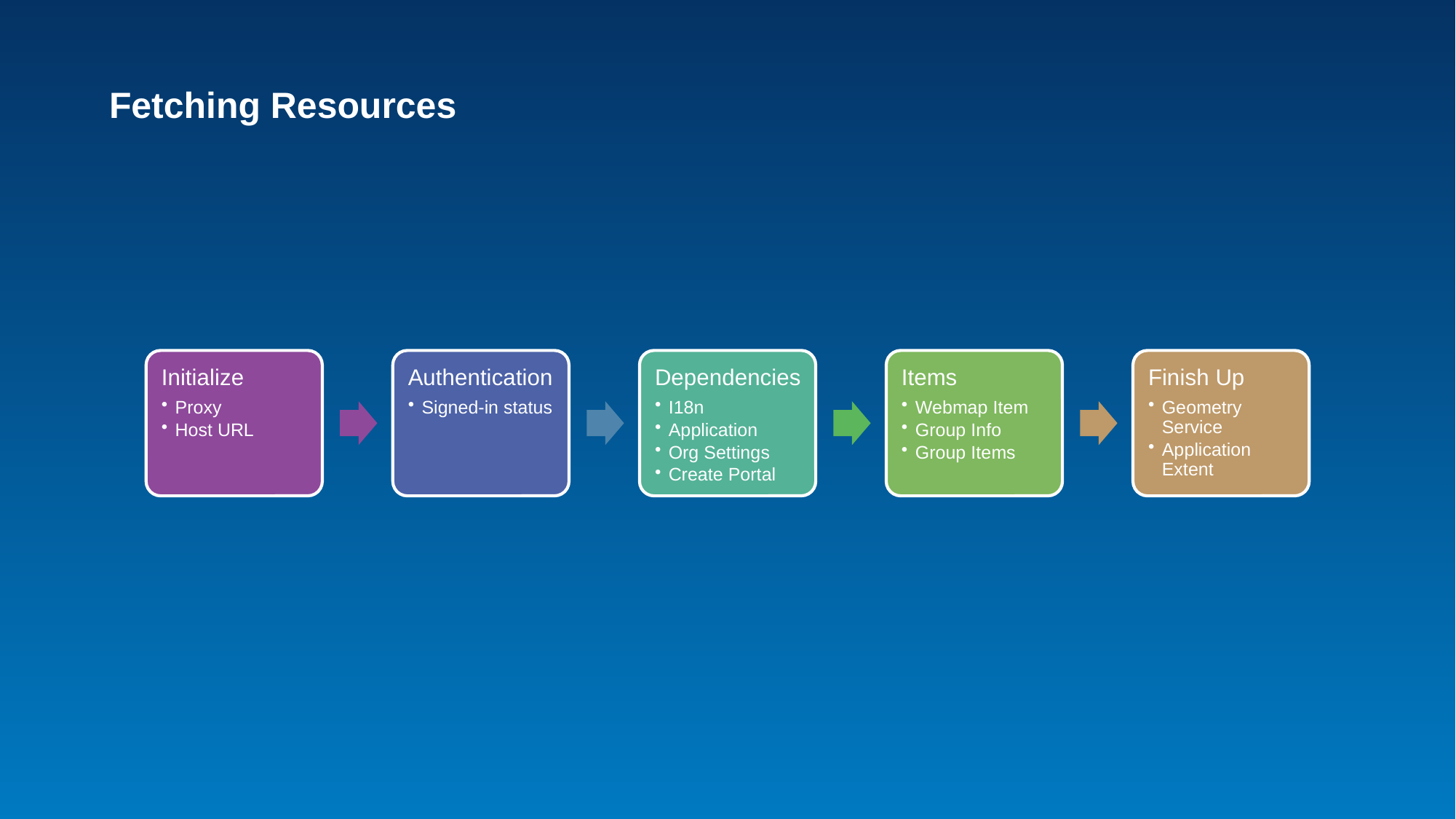

# Fetching Resources
Initialize
Proxy
Host URL

Authentication
Signed-in status

Dependencies
I18n
Application
Org Settings
Create Portal

Items
Webmap Item
Group Info
Group Items

Finish Up
Geometry Service
Application Extent